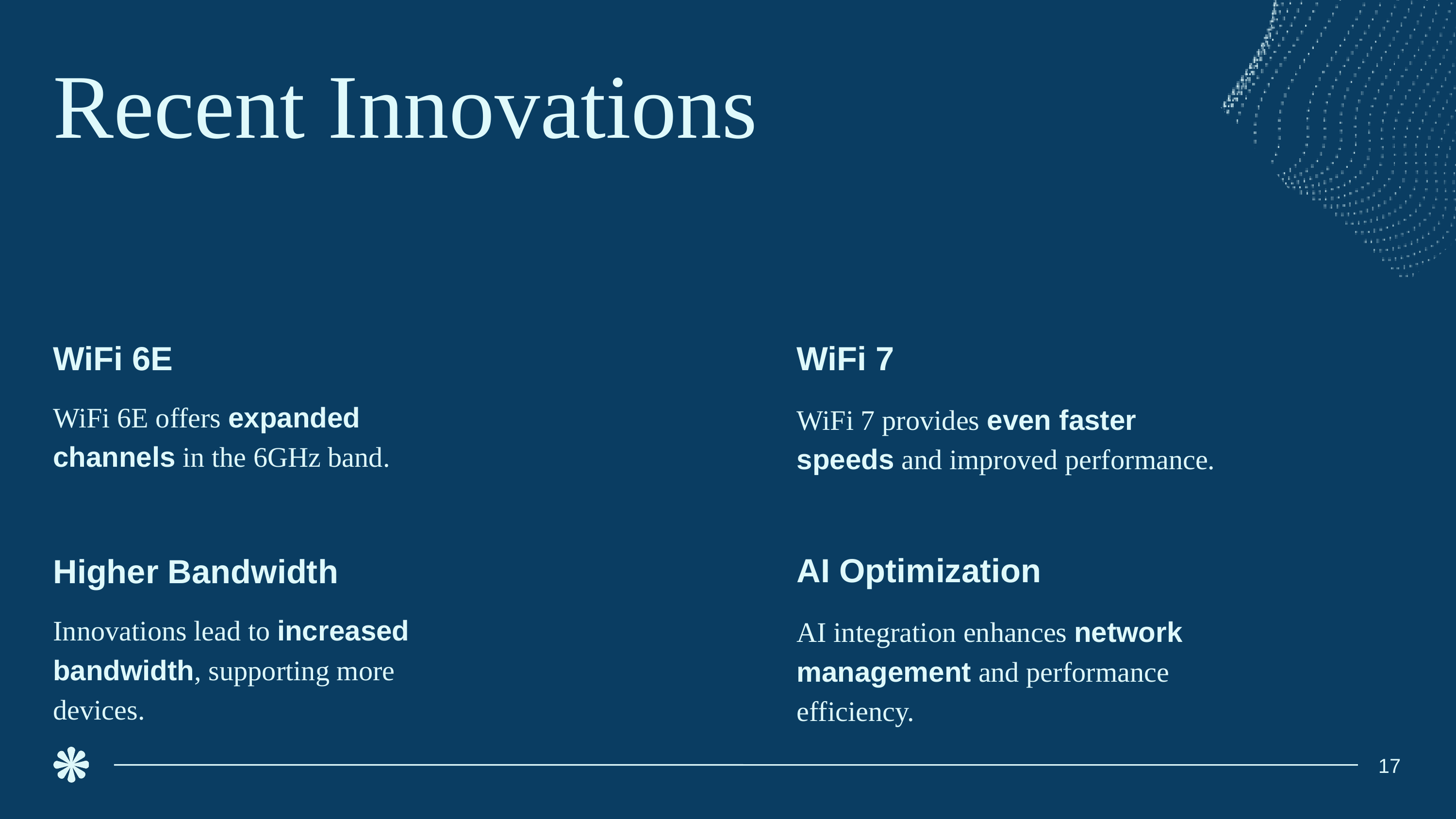

Recent Innovations
WiFi 7
WiFi 7 provides even faster speeds and improved performance.
AI Optimization
AI integration enhances network management and performance efficiency.
WiFi 6E
WiFi 6E offers expanded channels in the 6GHz band.
Higher Bandwidth
Innovations lead to increased bandwidth, supporting more devices.

17